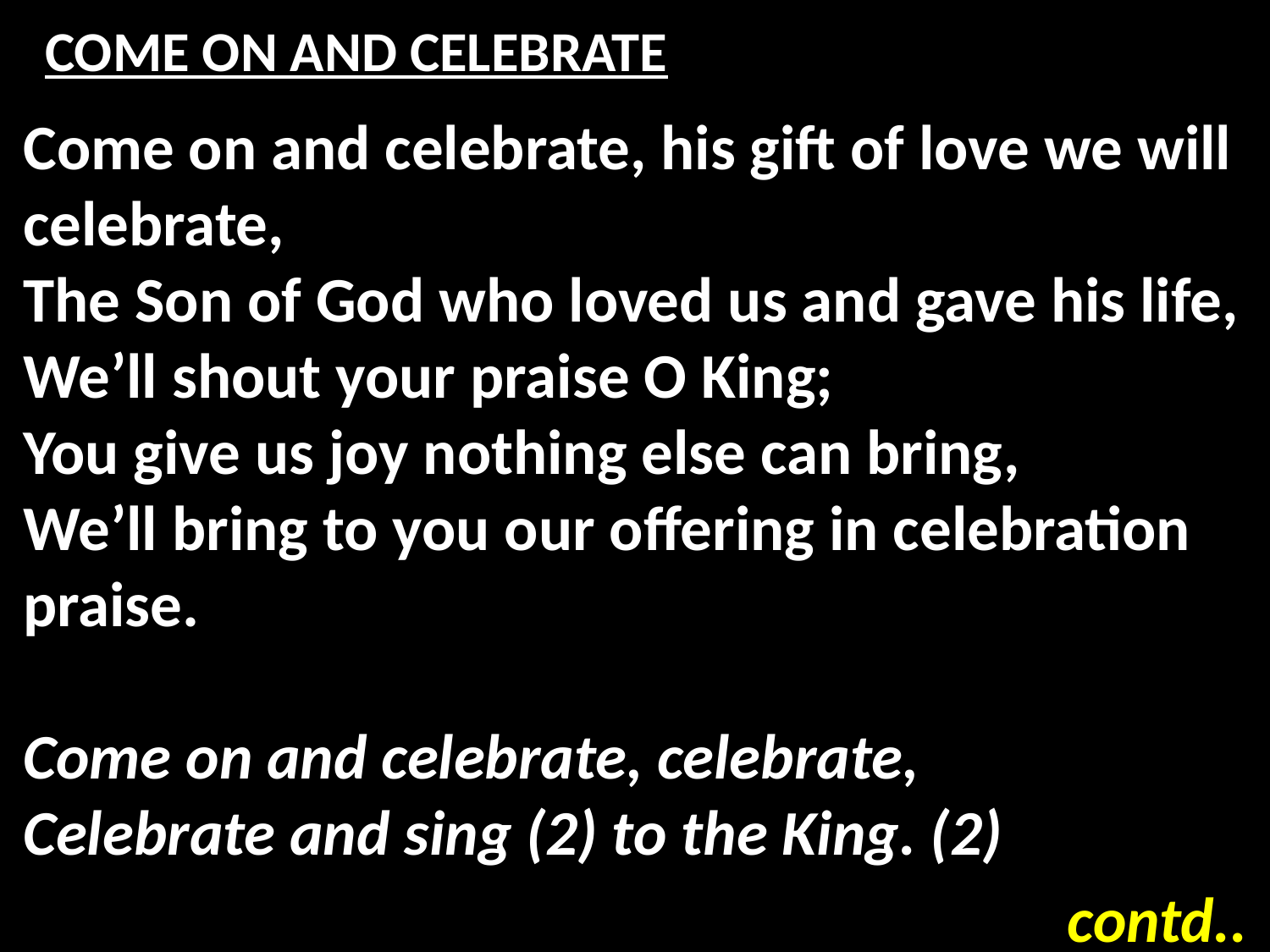

# COME ON AND CELEBRATE
Come on and celebrate, his gift of love we will celebrate,
The Son of God who loved us and gave his life,
We’ll shout your praise O King;
You give us joy nothing else can bring,
We’ll bring to you our offering in celebration praise.

Come on and celebrate, celebrate,
Celebrate and sing (2) to the King. (2)
contd..